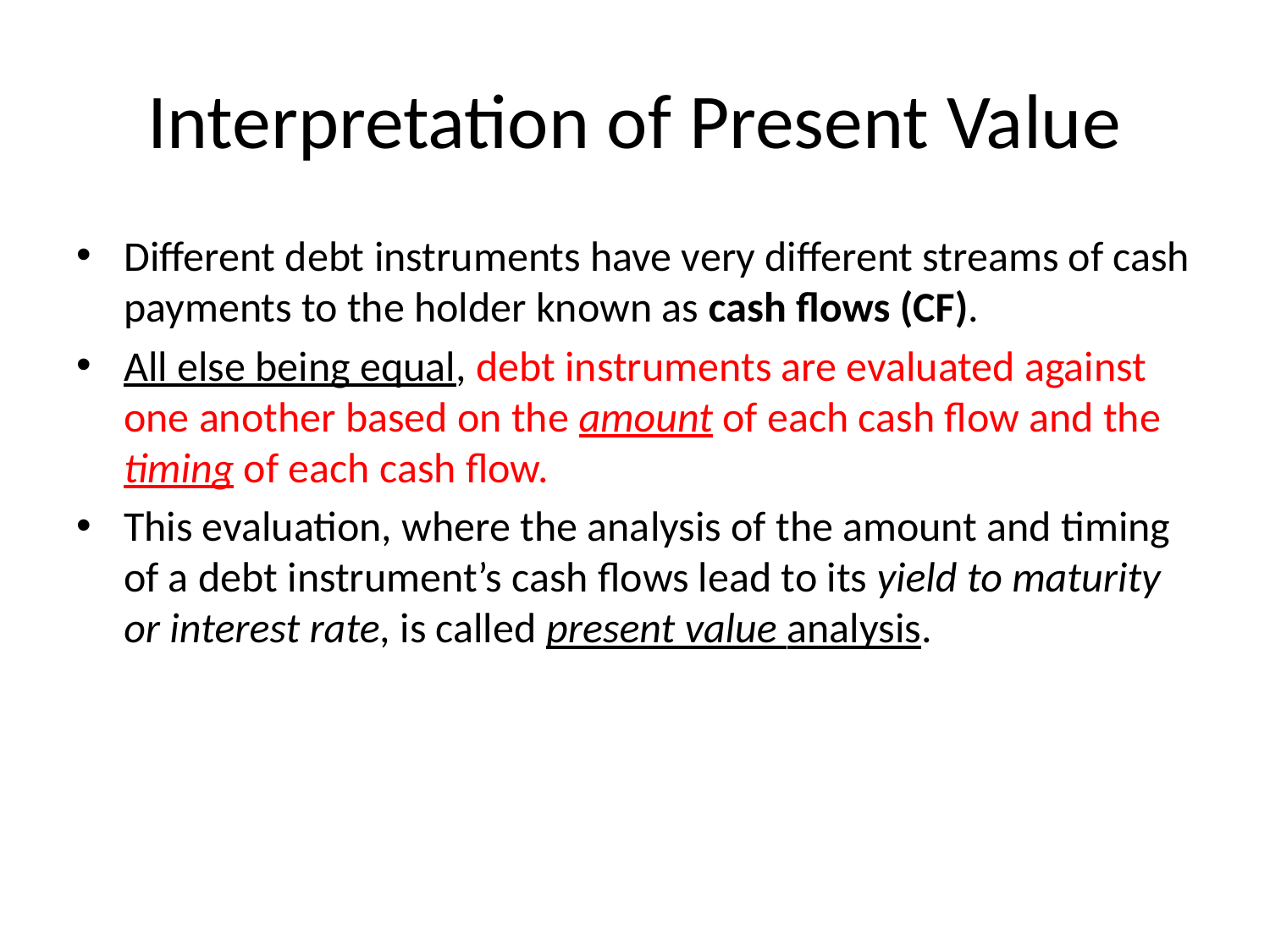

# Interpretation of Present Value
Different debt instruments have very different streams of cash payments to the holder known as cash flows (CF).
All else being equal, debt instruments are evaluated against one another based on the amount of each cash flow and the timing of each cash flow.
This evaluation, where the analysis of the amount and timing of a debt instrument’s cash flows lead to its yield to maturity or interest rate, is called present value analysis.